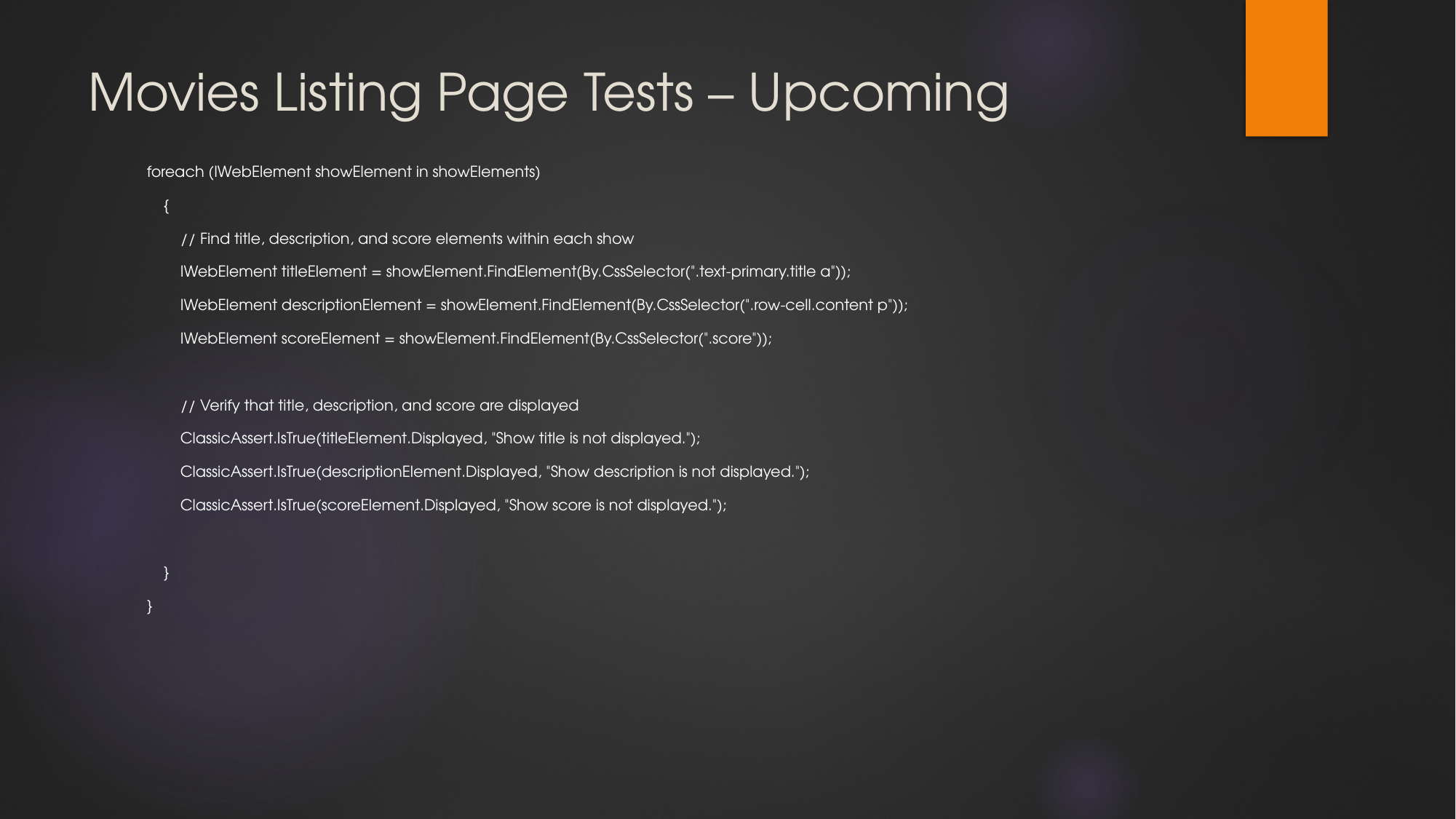

# Movies Listing Page Tests – Upcoming
 foreach (IWebElement showElement in showElements)
     {
         // Find title, description, and score elements within each show
         IWebElement titleElement = showElement.FindElement(By.CssSelector(".text-primary.title a"));
         IWebElement descriptionElement = showElement.FindElement(By.CssSelector(".row-cell.content p"));
         IWebElement scoreElement = showElement.FindElement(By.CssSelector(".score"));

         // Verify that title, description, and score are displayed
         ClassicAssert.IsTrue(titleElement.Displayed, "Show title is not displayed.");
         ClassicAssert.IsTrue(descriptionElement.Displayed, "Show description is not displayed.");
         ClassicAssert.IsTrue(scoreElement.Displayed, "Show score is not displayed.");

     }
 }